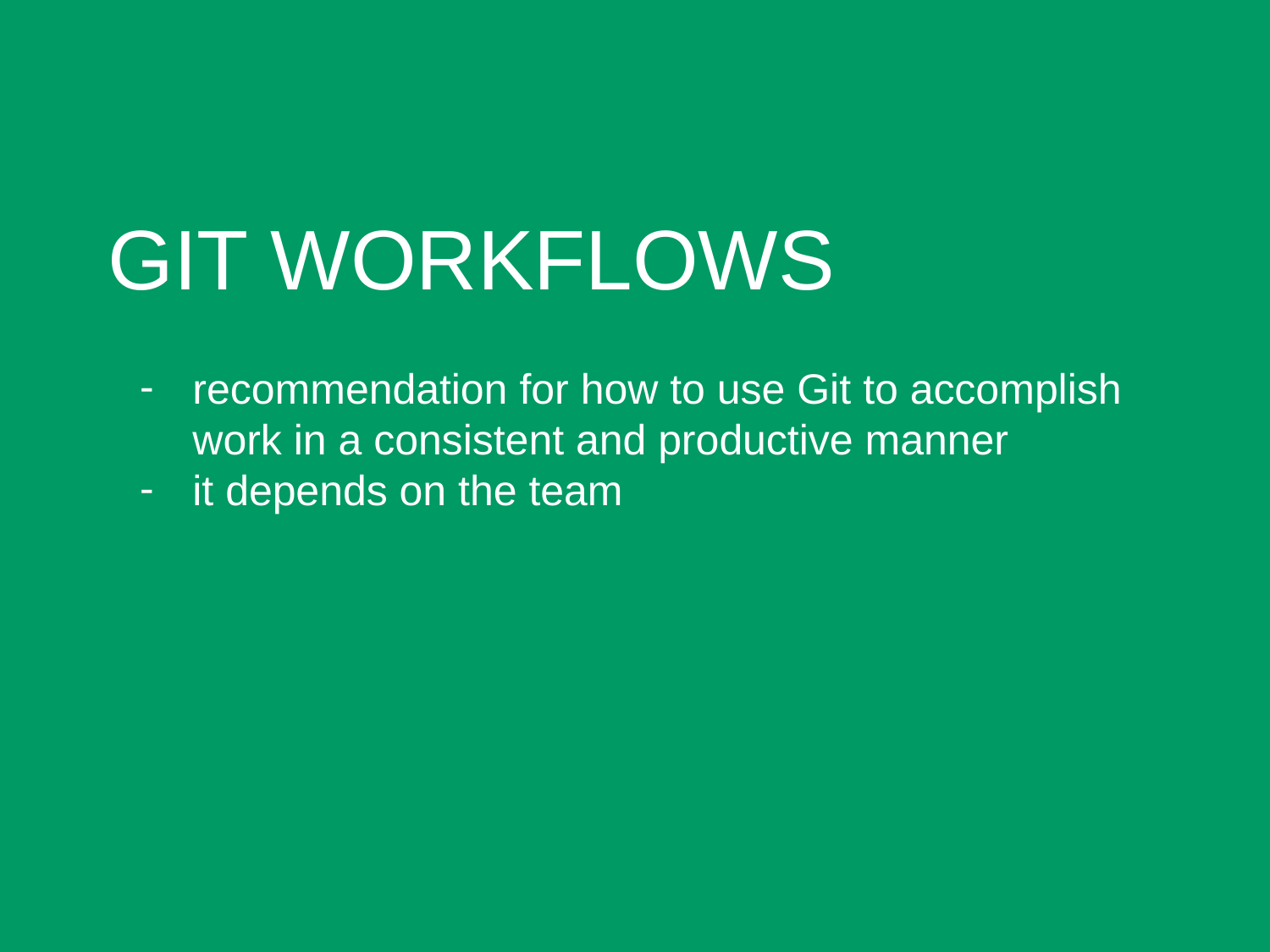

# GIT WORKFLOWS
recommendation for how to use Git to accomplish work in a consistent and productive manner
it depends on the team